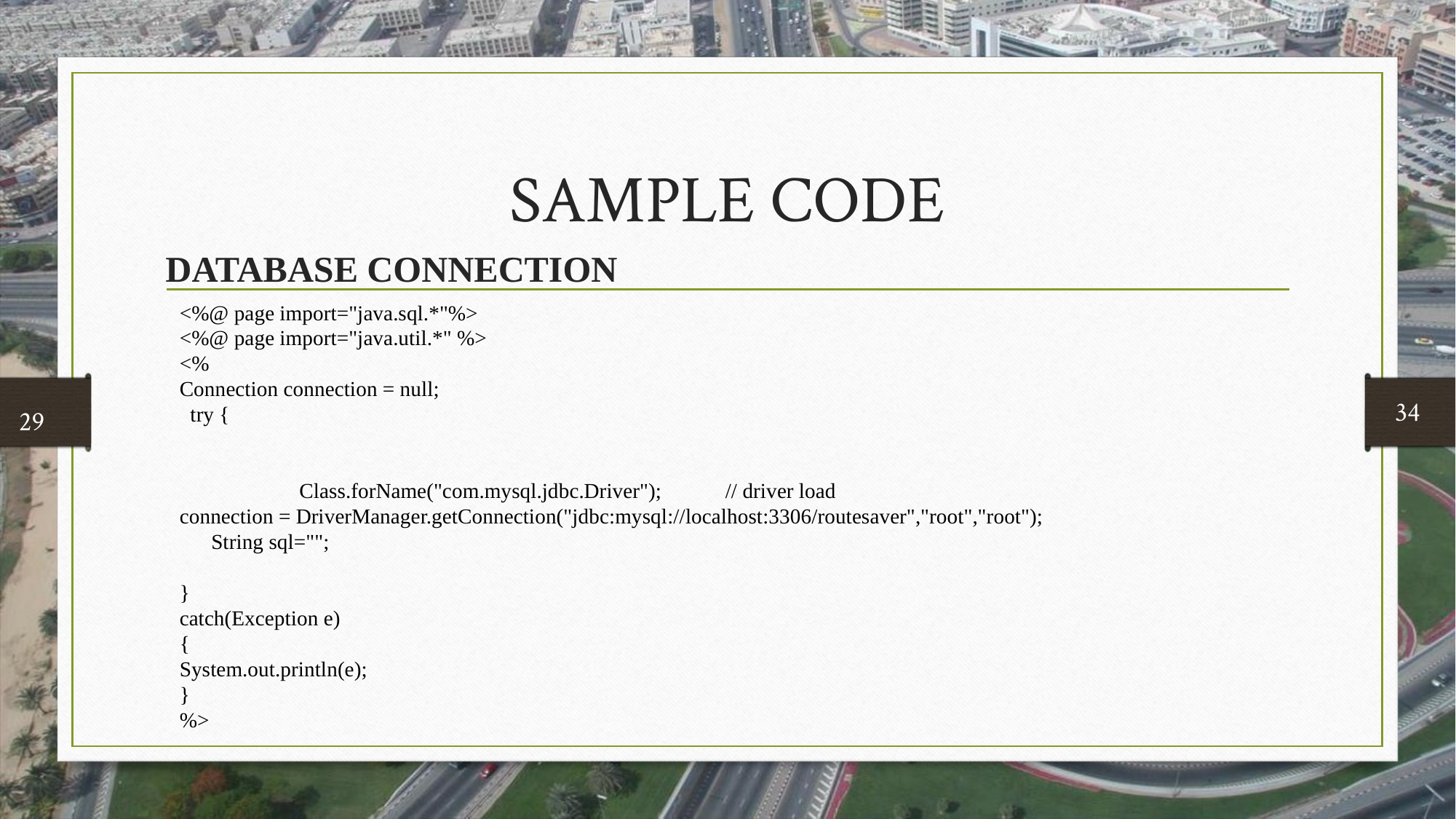

# SAMPLE CODE
DATABASE CONNECTION

<%@ page import="java.sql.*"%>
<%@ page import="java.util.*" %>
<%
Connection connection = null;
  try {

	  Class.forName("com.mysql.jdbc.Driver");	// driver load
connection = DriverManager.getConnection("jdbc:mysql://localhost:3306/routesaver","root","root");
      String sql="";

}
catch(Exception e)
{
System.out.println(e);
}
%>
 34
  29